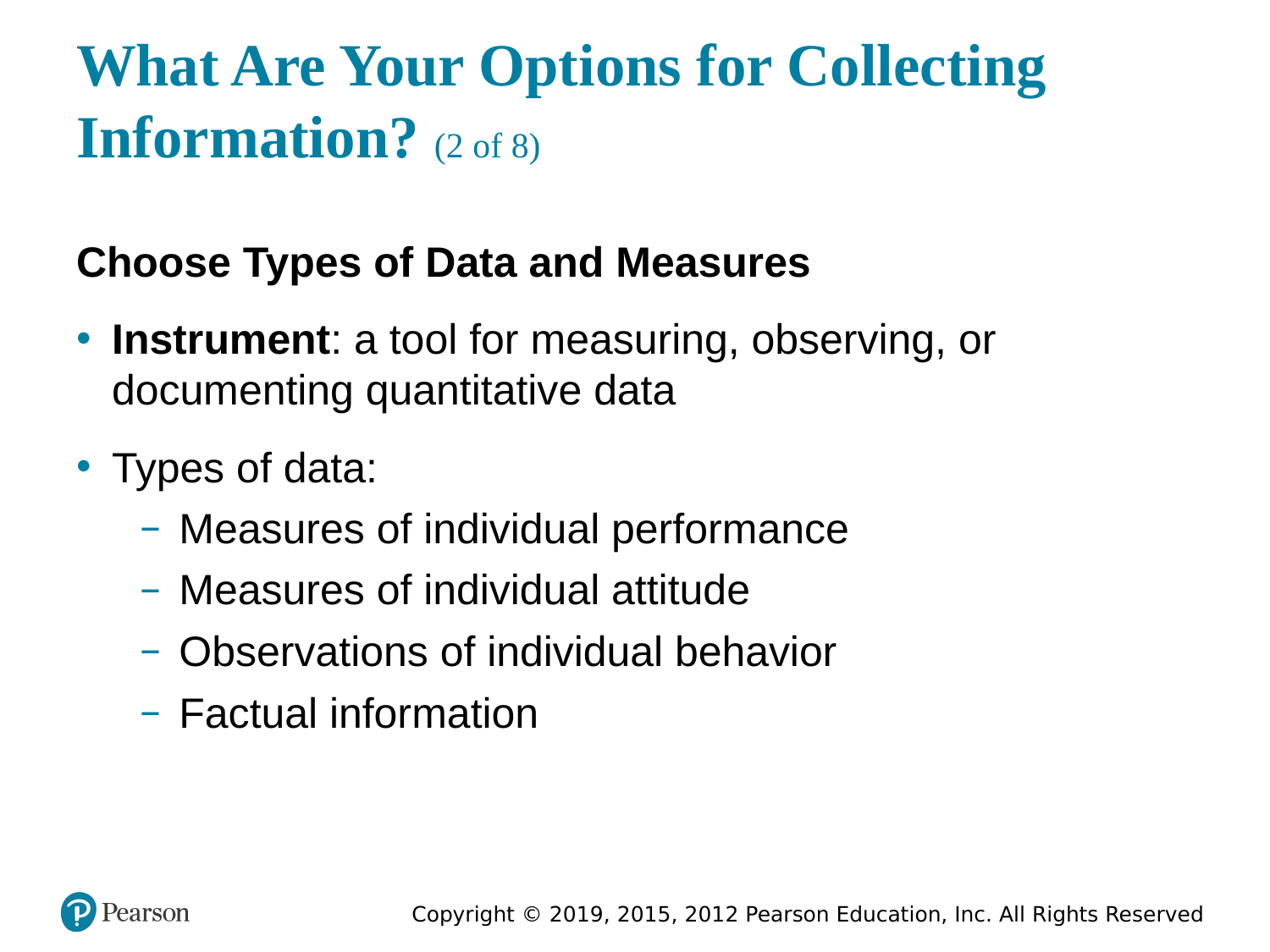

# What Are Your Options for Collecting Information? (2 of 8)
Choose Types of Data and Measures
Instrument: a tool for measuring, observing, or documenting quantitative data
Types of data:
Measures of individual performance
Measures of individual attitude
Observations of individual behavior
Factual information